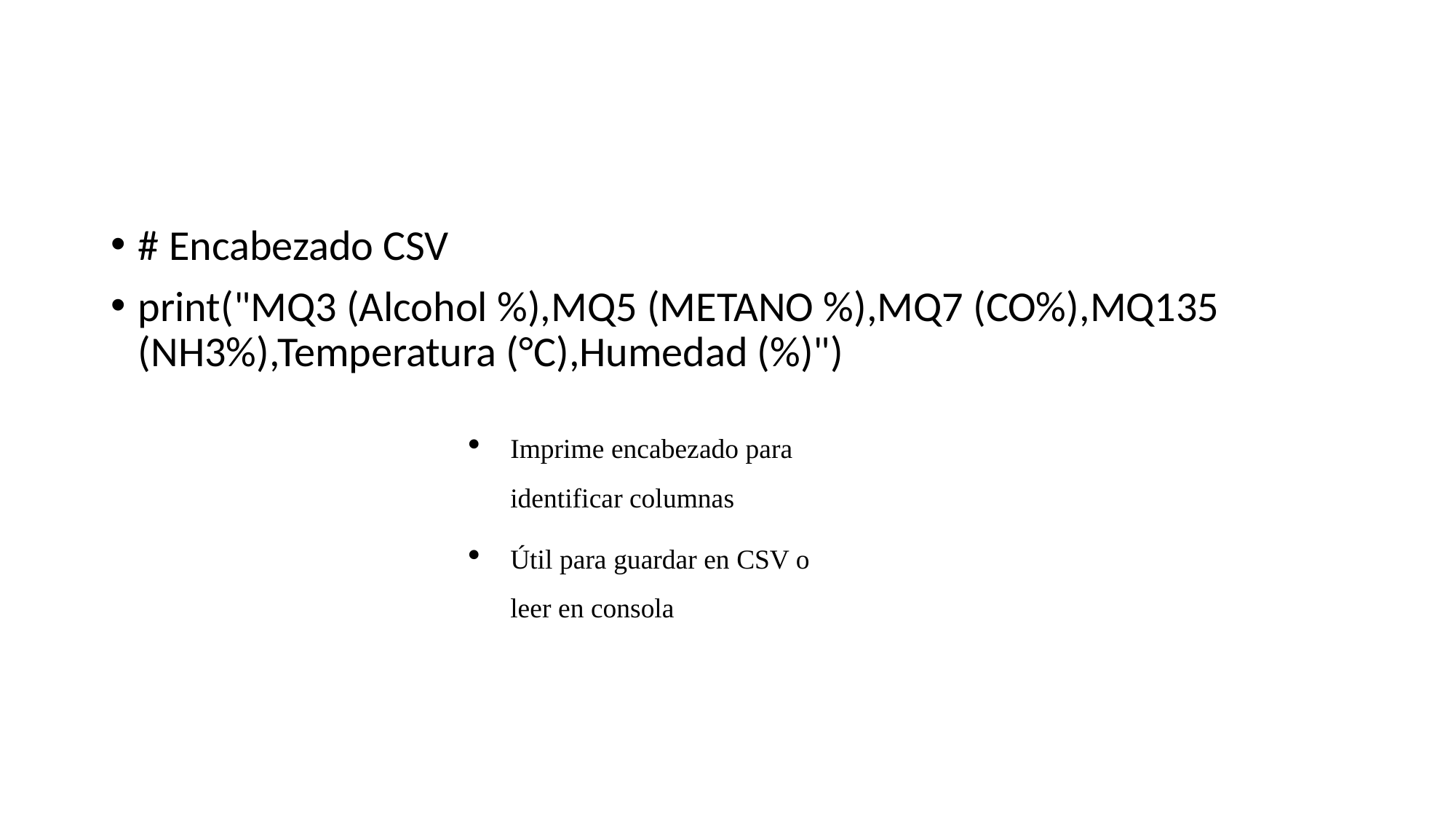

#
# Encabezado CSV
print("MQ3 (Alcohol %),MQ5 (METANO %),MQ7 (CO%),MQ135 (NH3%),Temperatura (°C),Humedad (%)")
Imprime encabezado para identificar columnas
Útil para guardar en CSV o leer en consola